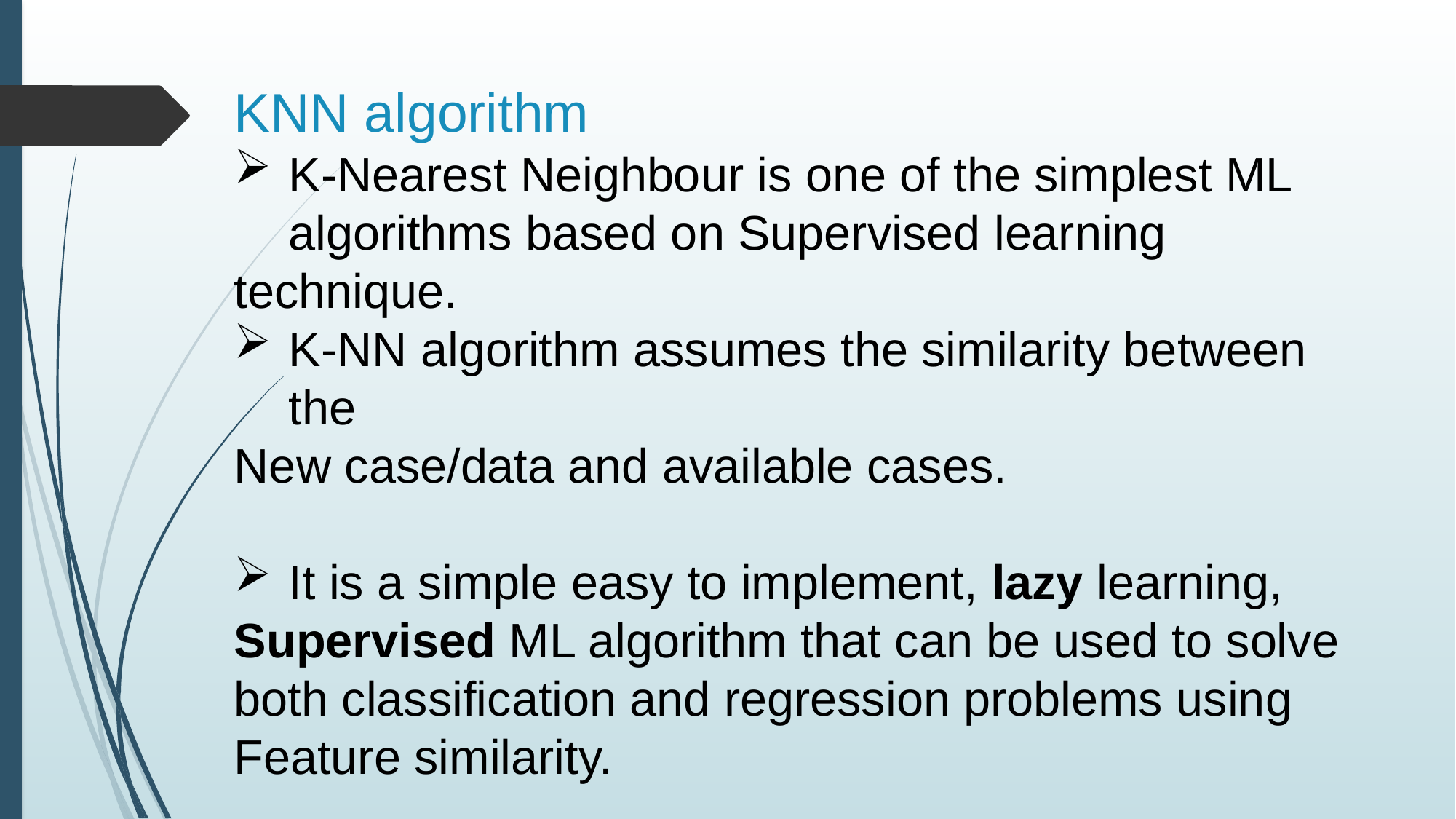

KNN algorithm
K-Nearest Neighbour is one of the simplest ML algorithms based on Supervised learning
technique.
K-NN algorithm assumes the similarity between the
New case/data and available cases.

It is a simple easy to implement, lazy learning,
Supervised ML algorithm that can be used to solve both classification and regression problems using
Feature similarity.